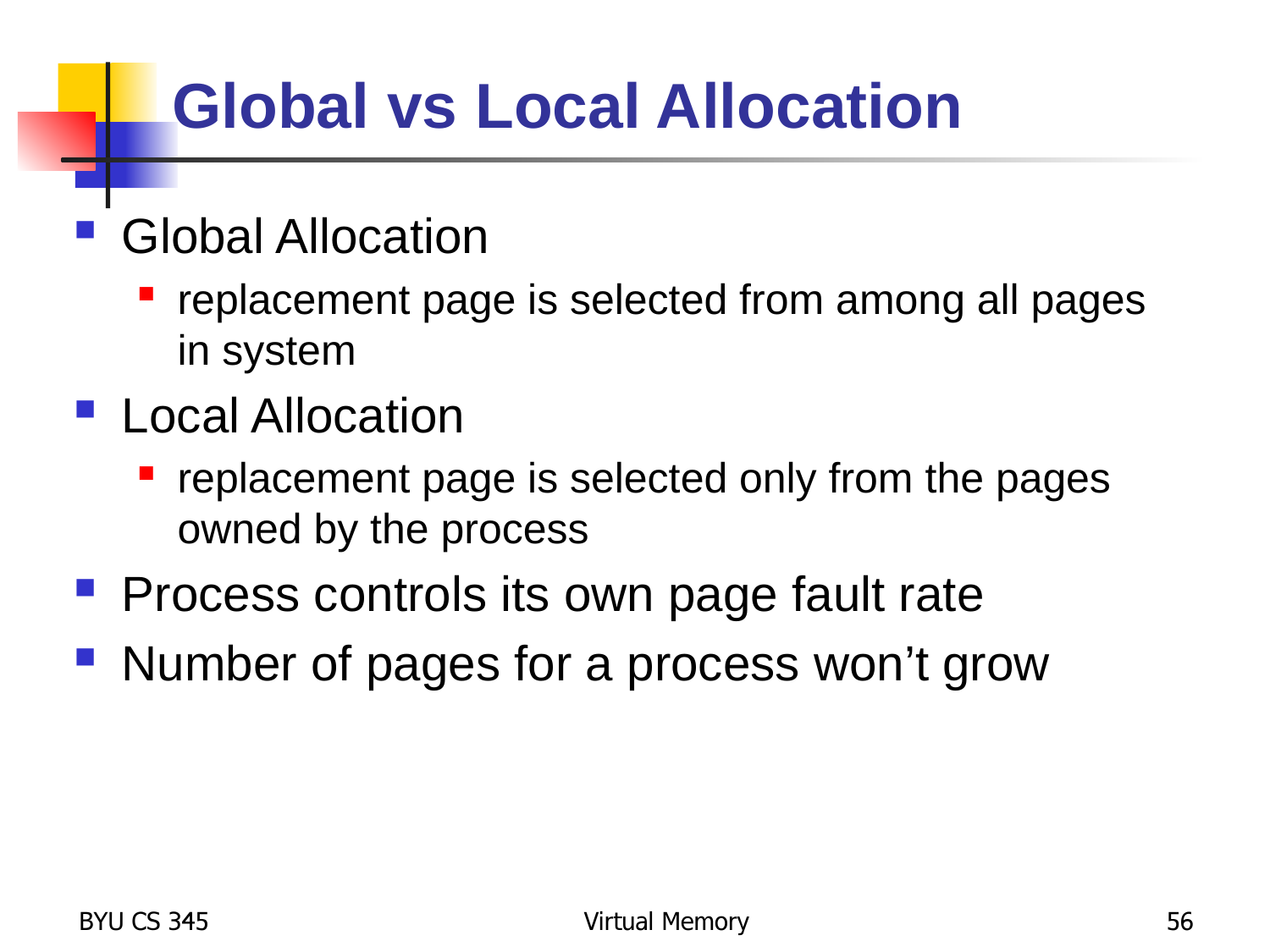

# Global vs Local Allocation
Global Allocation
replacement page is selected from among all pages in system
Local Allocation
replacement page is selected only from the pages owned by the process
Process controls its own page fault rate
Number of pages for a process won’t grow
BYU CS 345
Virtual Memory
56